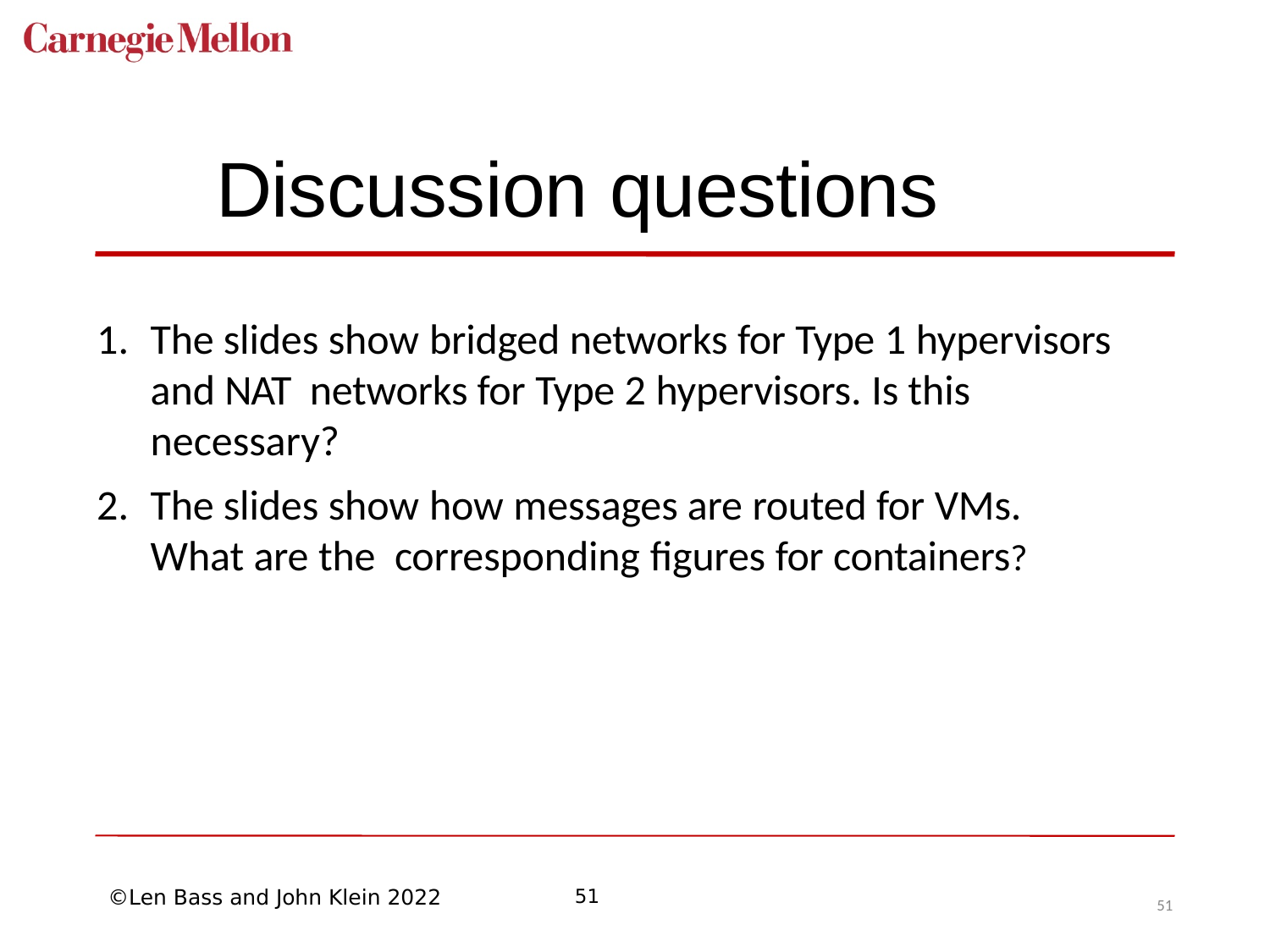

# Discussion questions
The slides show bridged networks for Type 1 hypervisors and NAT  networks for Type 2 hypervisors. Is this necessary?
The slides show how messages are routed for VMs. What are the  corresponding figures for containers?
51